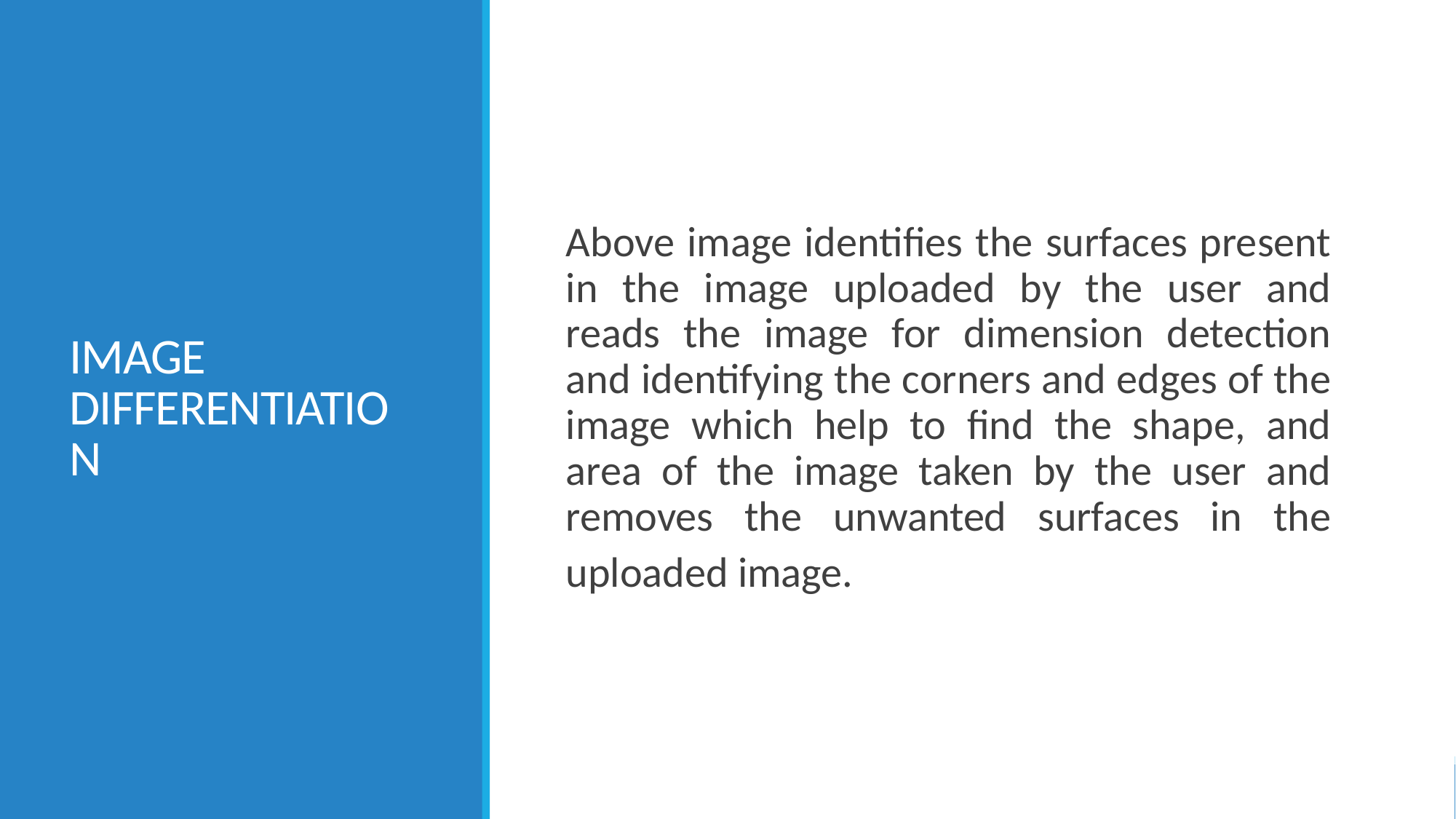

# IMAGE DIFFERENTIATION
Above image identifies the surfaces present in the image uploaded by the user and reads the image for dimension detection and identifying the corners and edges of the image which help to find the shape, and area of the image taken by the user and removes the unwanted surfaces in the uploaded image.